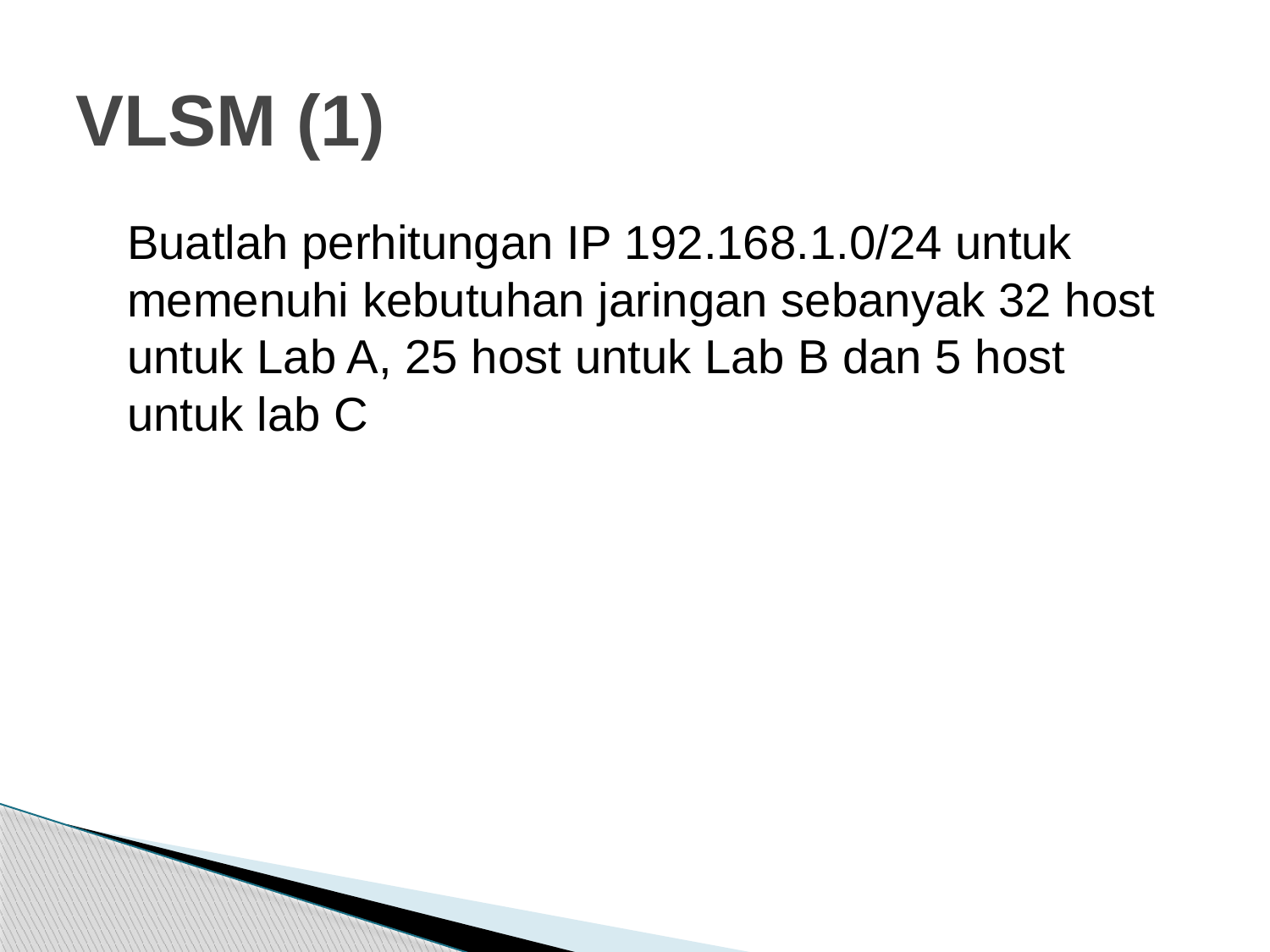

# VLSM (1)
	Buatlah perhitungan IP 192.168.1.0/24 untuk memenuhi kebutuhan jaringan sebanyak 32 host untuk Lab A, 25 host untuk Lab B dan 5 host untuk lab C